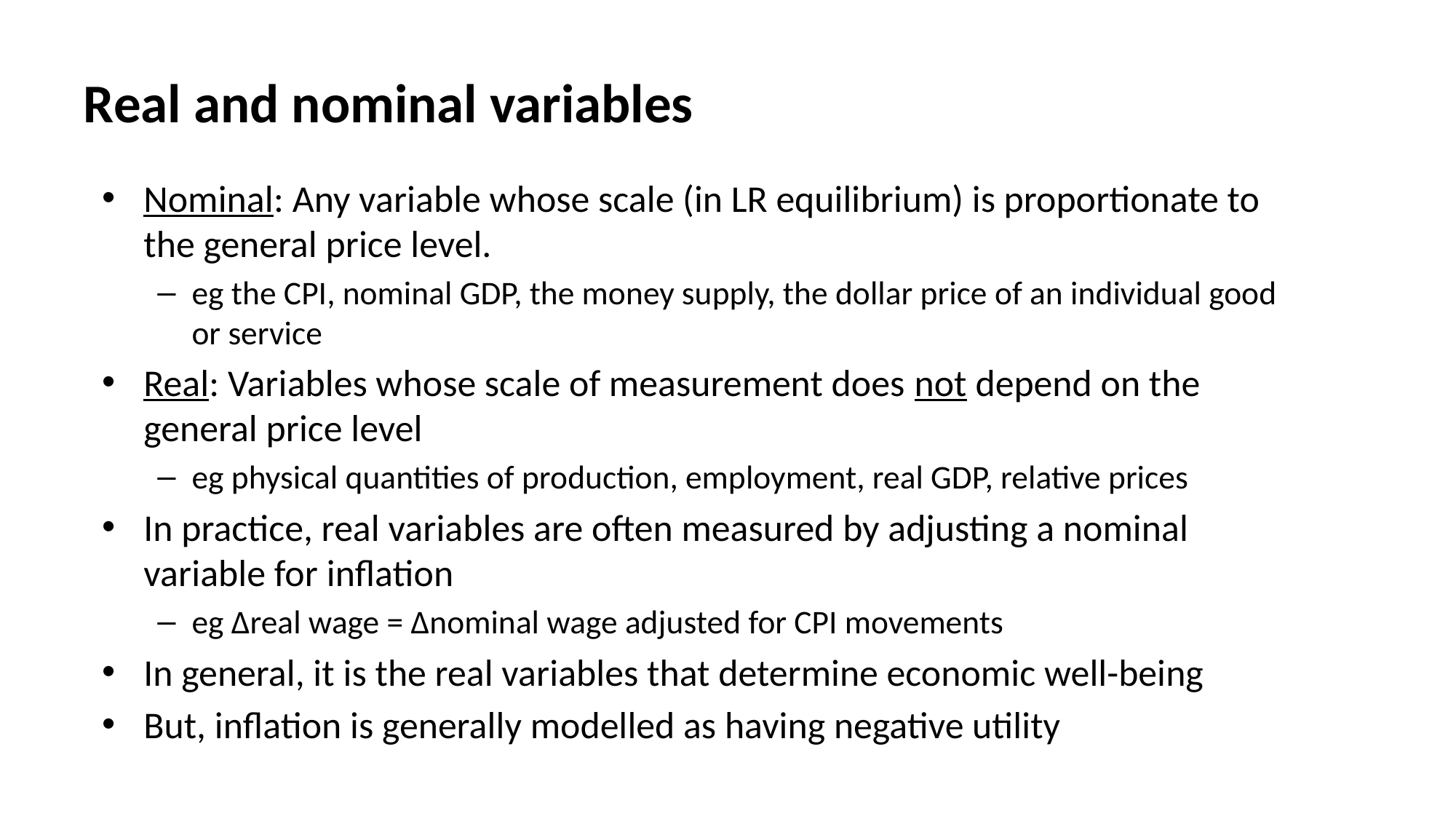

# Real and nominal variables
Nominal: Any variable whose scale (in LR equilibrium) is proportionate to the general price level.
eg the CPI, nominal GDP, the money supply, the dollar price of an individual good or service
Real: Variables whose scale of measurement does not depend on the general price level
eg physical quantities of production, employment, real GDP, relative prices
In practice, real variables are often measured by adjusting a nominal variable for inflation
eg ∆real wage = ∆nominal wage adjusted for CPI movements
In general, it is the real variables that determine economic well-being
But, inflation is generally modelled as having negative utility